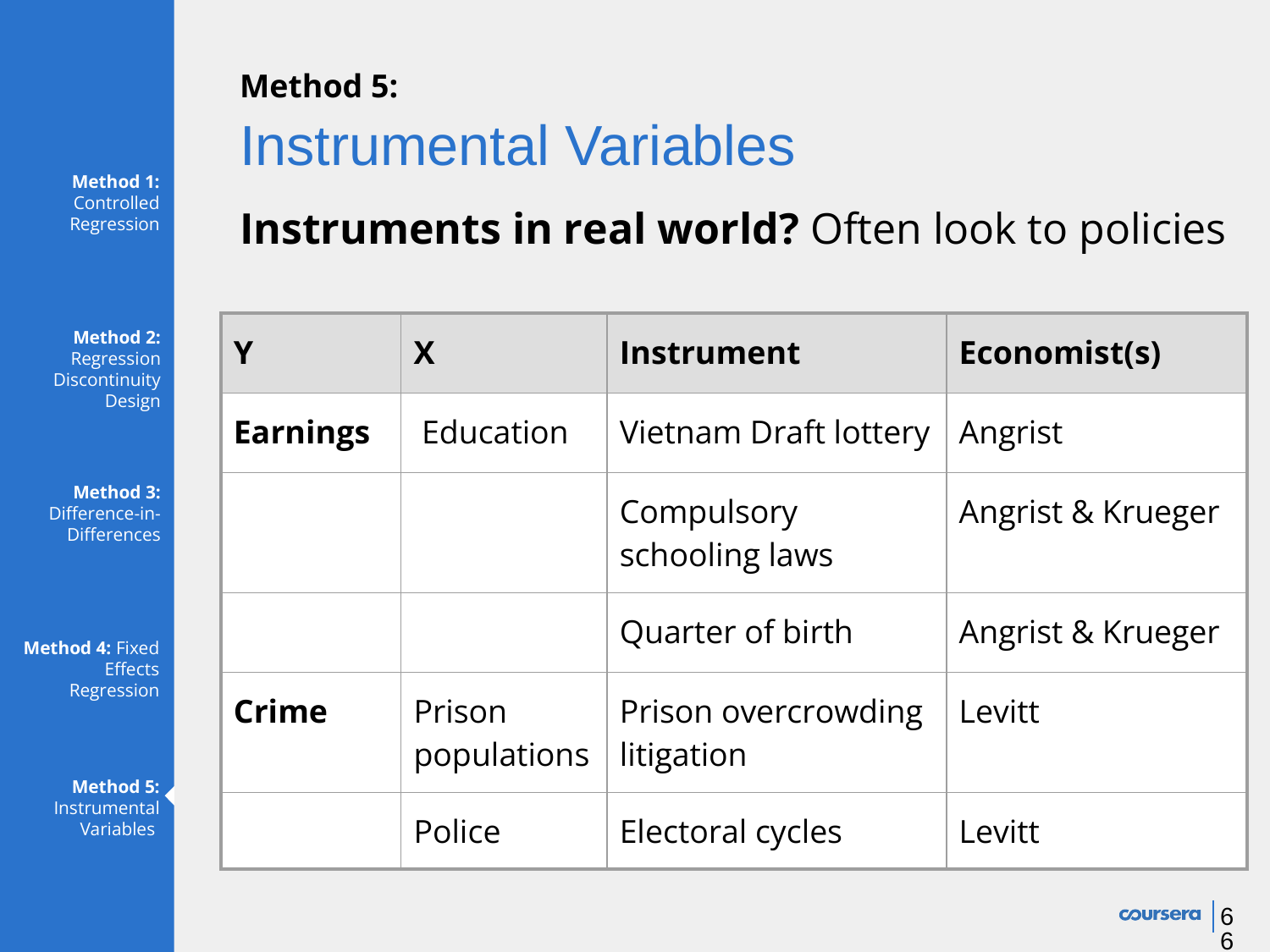

# Method 5:
Instrumental Variables
Method 1: Controlled Regression
Instruments in real world? Often look to policies

| Y | X | Instrument | Economist(s) |
| --- | --- | --- | --- |
| Earnings | Education | Vietnam Draft lottery | Angrist |
|  |  | Compulsory schooling laws | Angrist & Krueger |
|  |  | Quarter of birth | Angrist & Krueger |
| Crime | Prison populations | Prison overcrowding litigation | Levitt |
|  | Police | Electoral cycles | Levitt |
Method 2: Regression Discontinuity Design
Method 3: Difference-in-
Differences

Method 4: Fixed Effects Regression

Method 5: Instrumental Variables

66